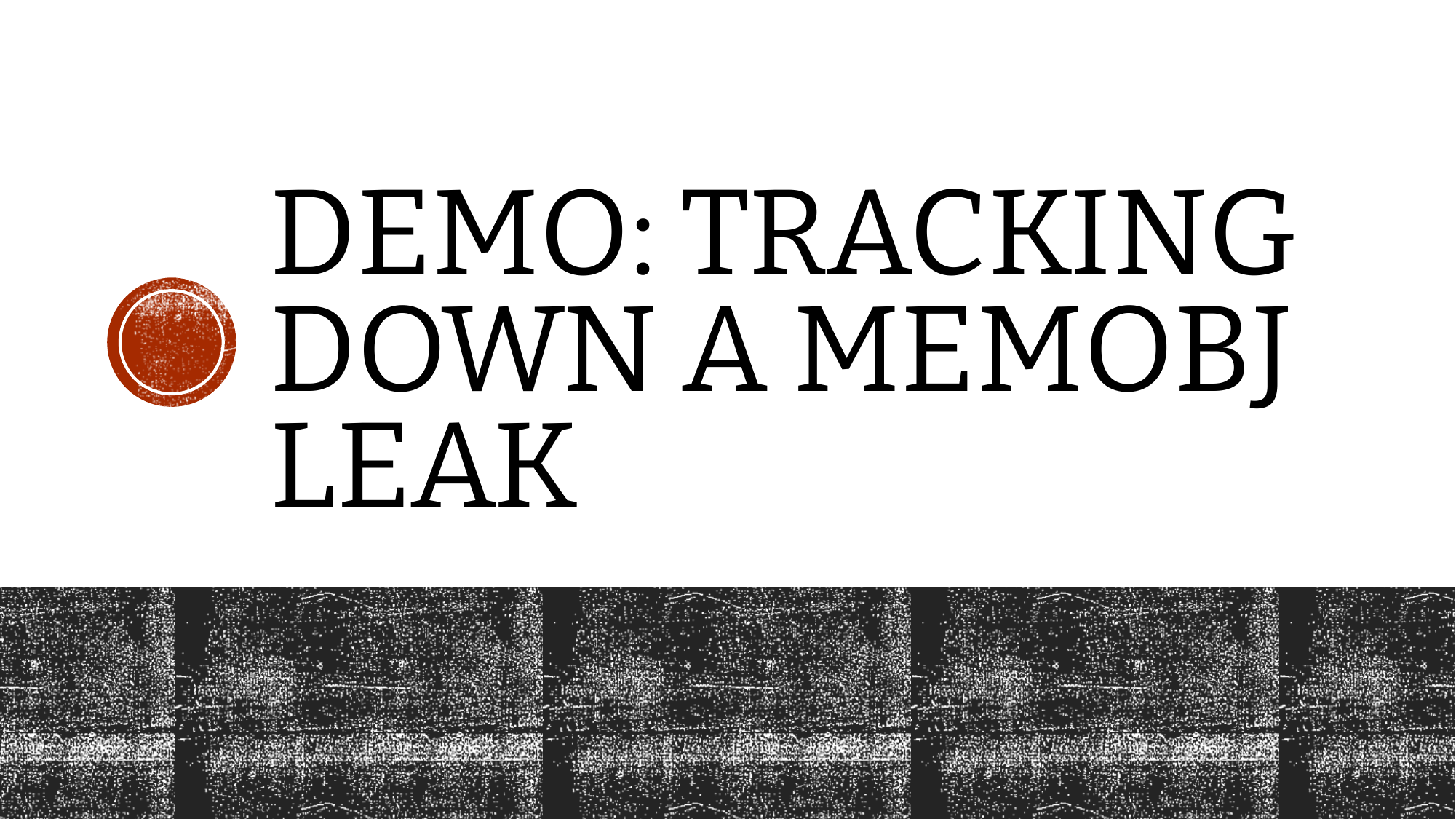

# DEMO: TRACKING DOWN A MEMOBJ LEAK